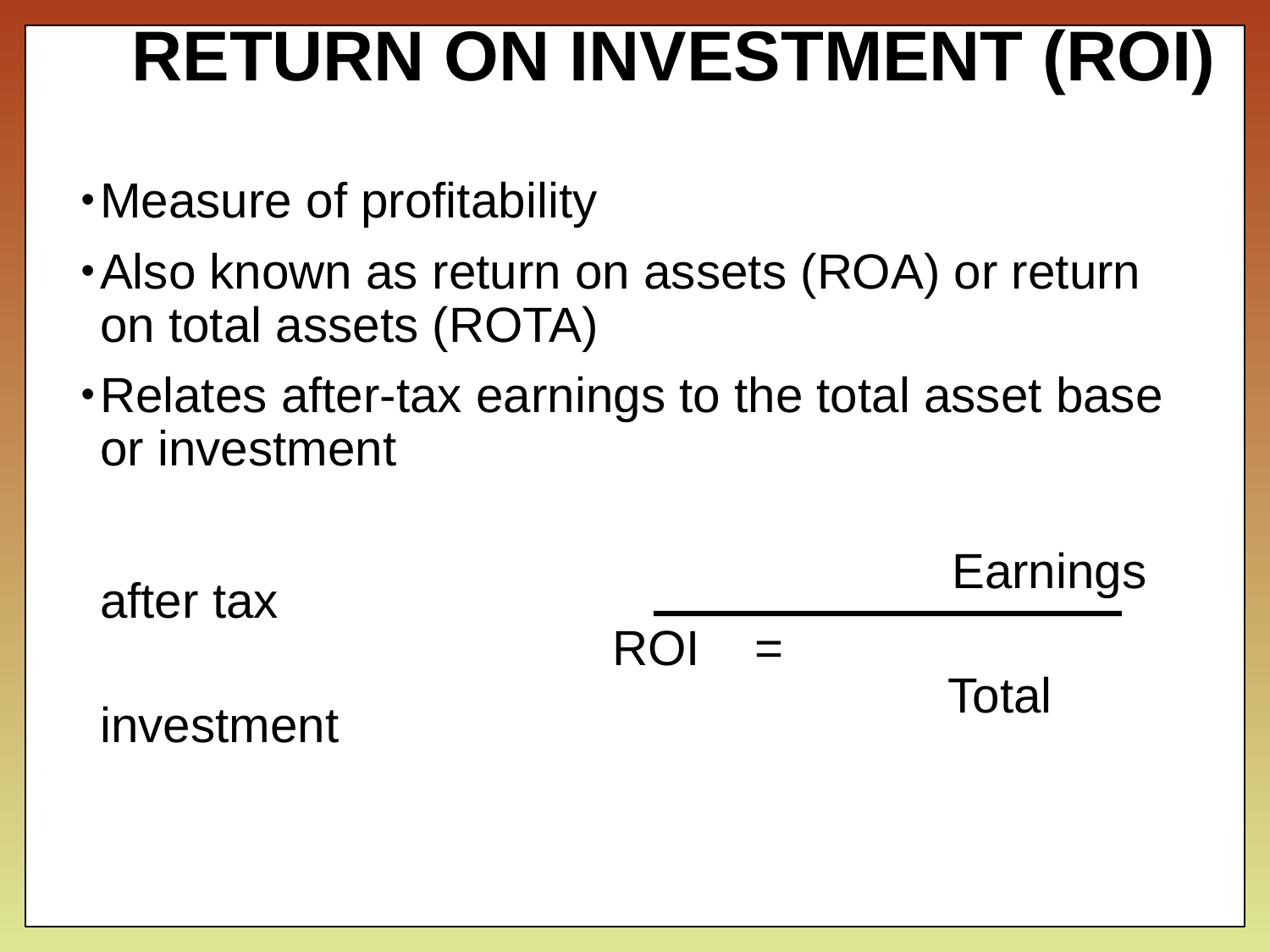

# RETURN ON INVESTMENT (ROI)
Measure of profitability
Also known as return on assets (ROA) or return on total assets (ROTA)
Relates after-tax earnings to the total asset base or investment

		      	           	                         Earnings after tax
		                            ROI    =
                                                               Total investment